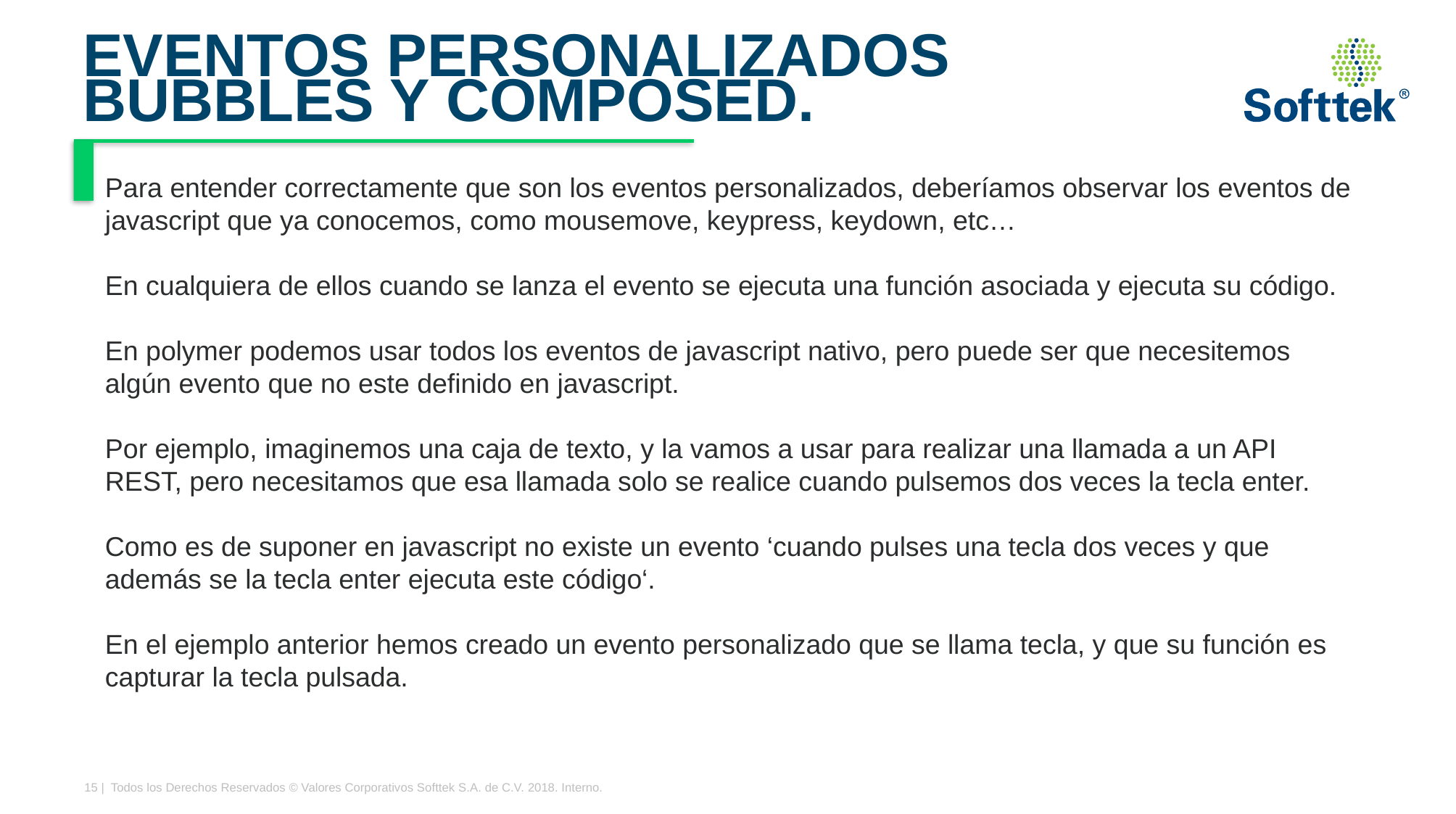

# EVENTOS PERSONALIZADOS BUBBLES Y COMPOSED.

Para entender correctamente que son los eventos personalizados, deberíamos observar los eventos de javascript que ya conocemos, como mousemove, keypress, keydown, etc…

En cualquiera de ellos cuando se lanza el evento se ejecuta una función asociada y ejecuta su código.

En polymer podemos usar todos los eventos de javascript nativo, pero puede ser que necesitemos algún evento que no este definido en javascript.

Por ejemplo, imaginemos una caja de texto, y la vamos a usar para realizar una llamada a un API REST, pero necesitamos que esa llamada solo se realice cuando pulsemos dos veces la tecla enter.

Como es de suponer en javascript no existe un evento ‘cuando pulses una tecla dos veces y que además se la tecla enter ejecuta este código‘.

En el ejemplo anterior hemos creado un evento personalizado que se llama tecla, y que su función es capturar la tecla pulsada.